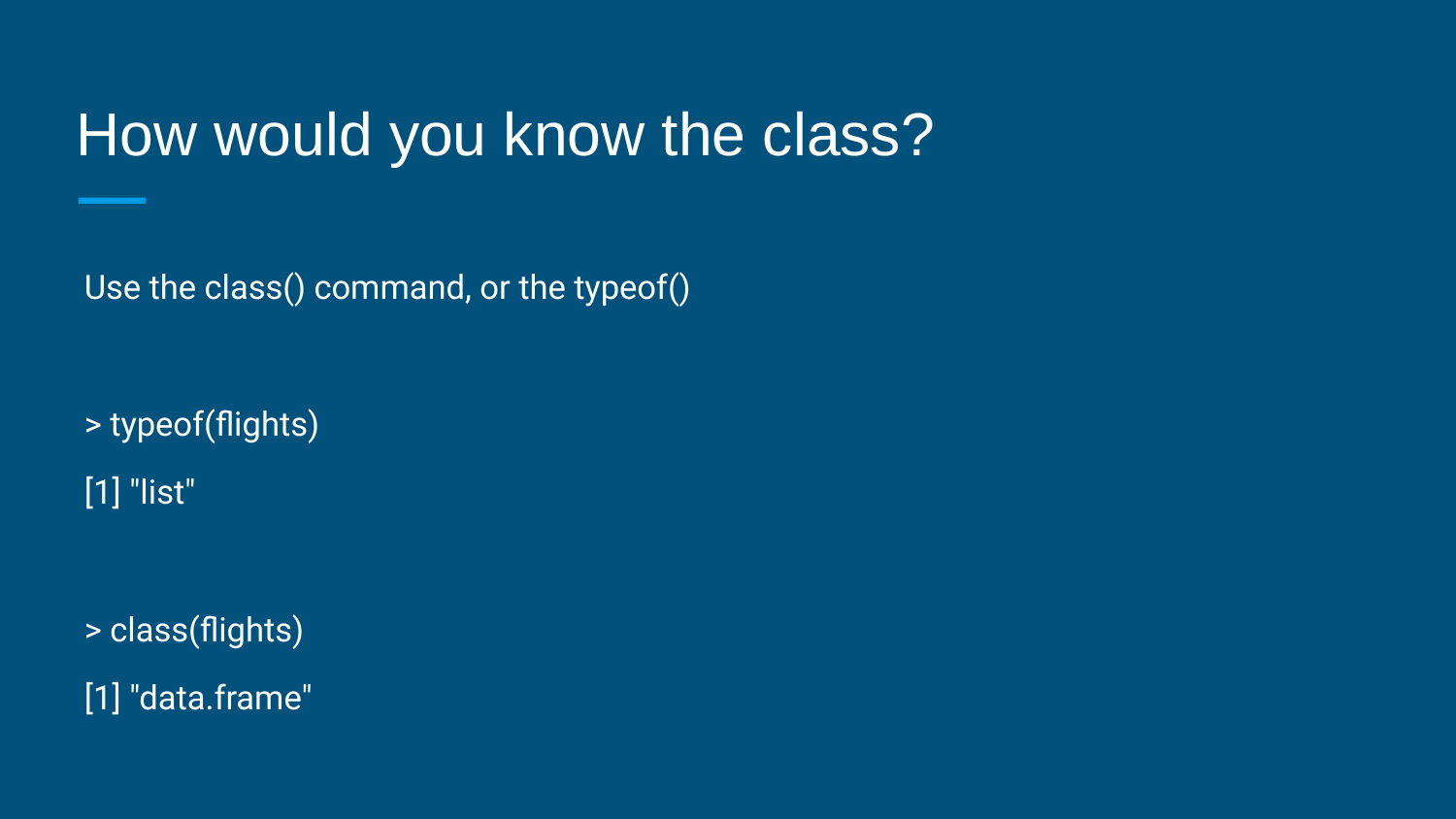

How would you know the class?
Use the class() command, or the typeof()

> typeof(flights)
[1] "list"

> class(flights)
[1] "data.frame"